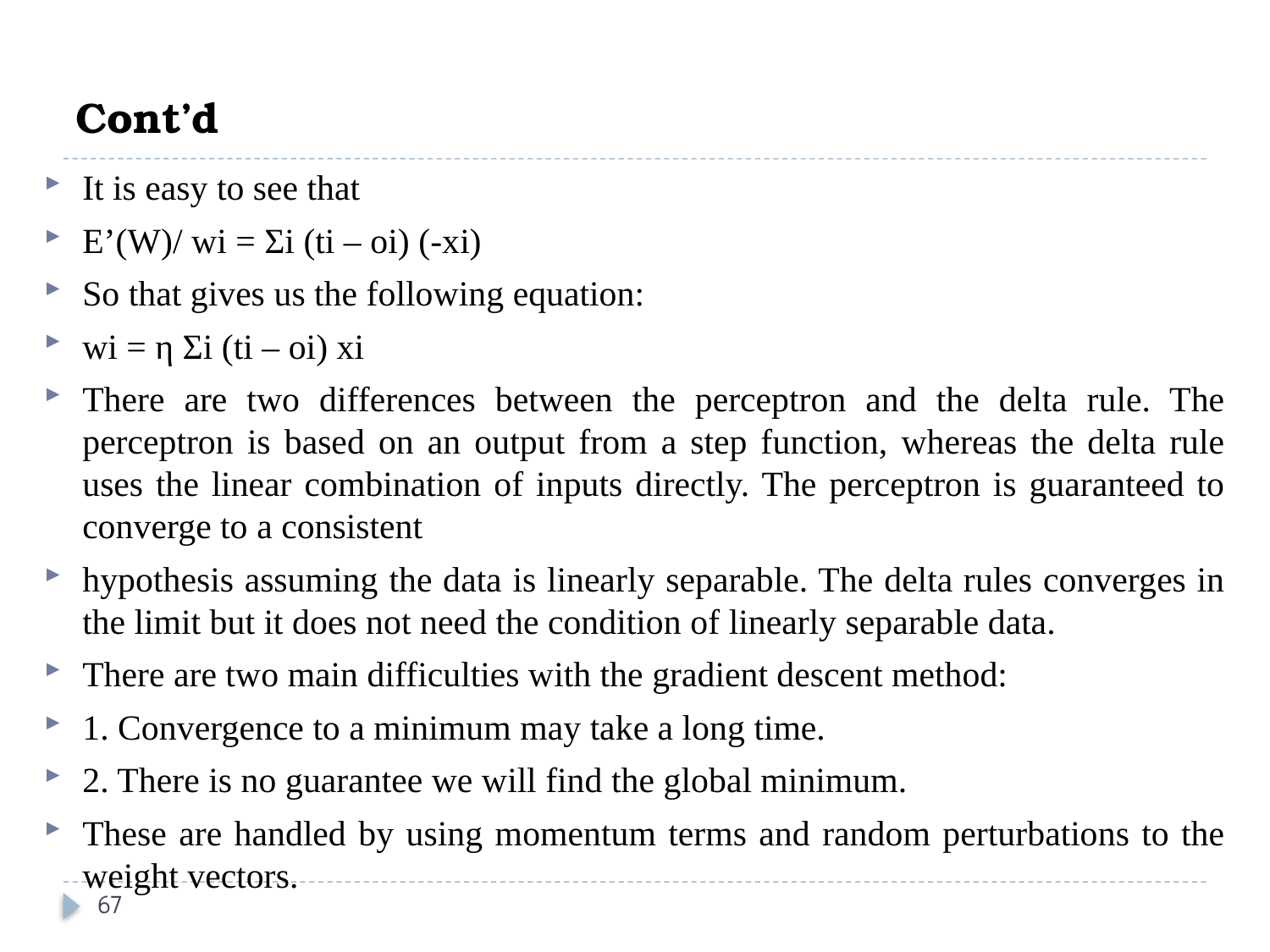

# Cont’d
It is easy to see that
E’(W)/ wi = Σi (ti – oi) (-xi)
So that gives us the following equation:
wi = η Σi (ti – oi) xi
There are two differences between the perceptron and the delta rule. The perceptron is based on an output from a step function, whereas the delta rule uses the linear combination of inputs directly. The perceptron is guaranteed to converge to a consistent
hypothesis assuming the data is linearly separable. The delta rules converges in the limit but it does not need the condition of linearly separable data.
There are two main difficulties with the gradient descent method:
1. Convergence to a minimum may take a long time.
2. There is no guarantee we will find the global minimum.
These are handled by using momentum terms and random perturbations to the weight vectors.
67